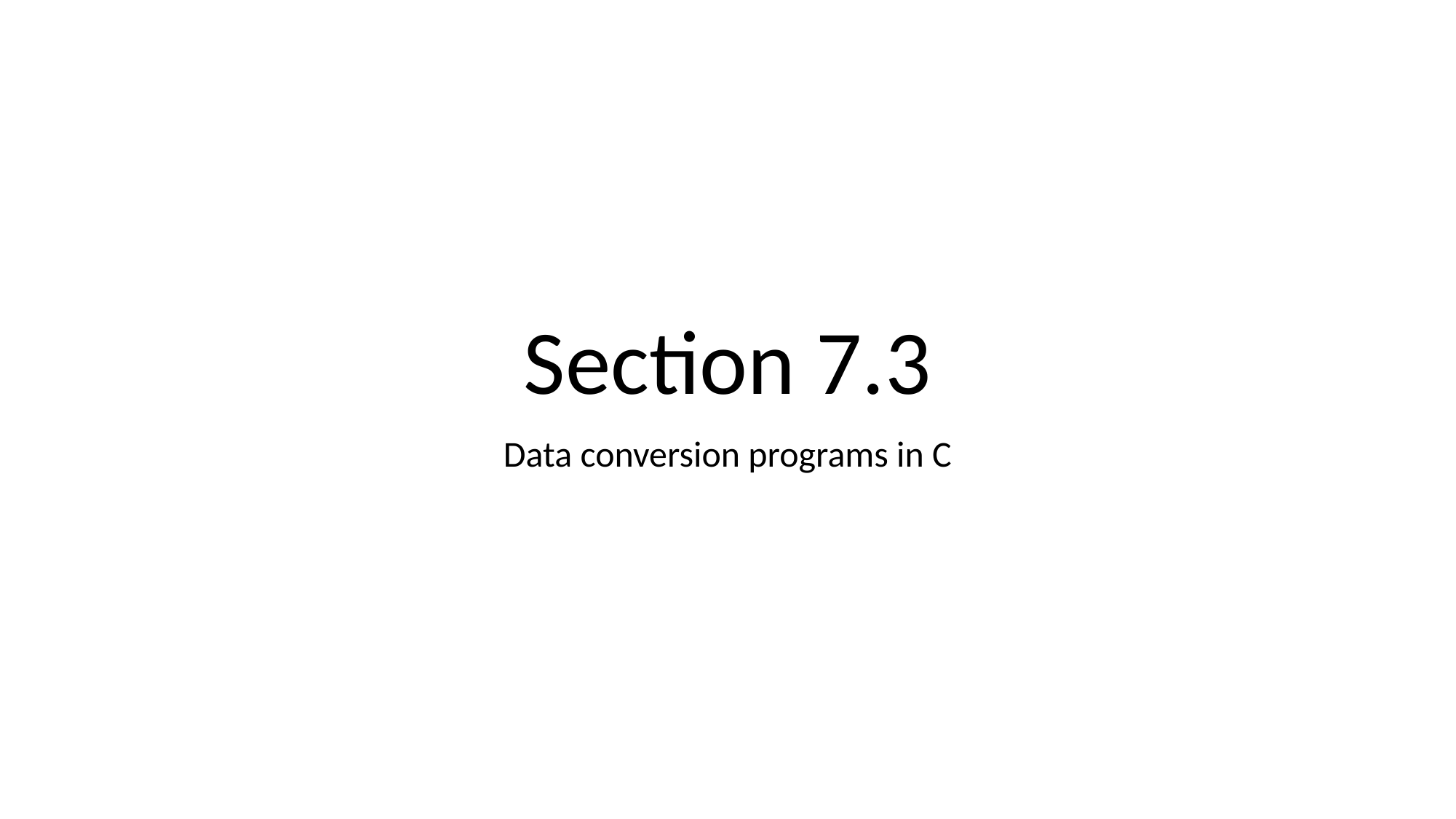

# Section 7.3
Data conversion programs in C